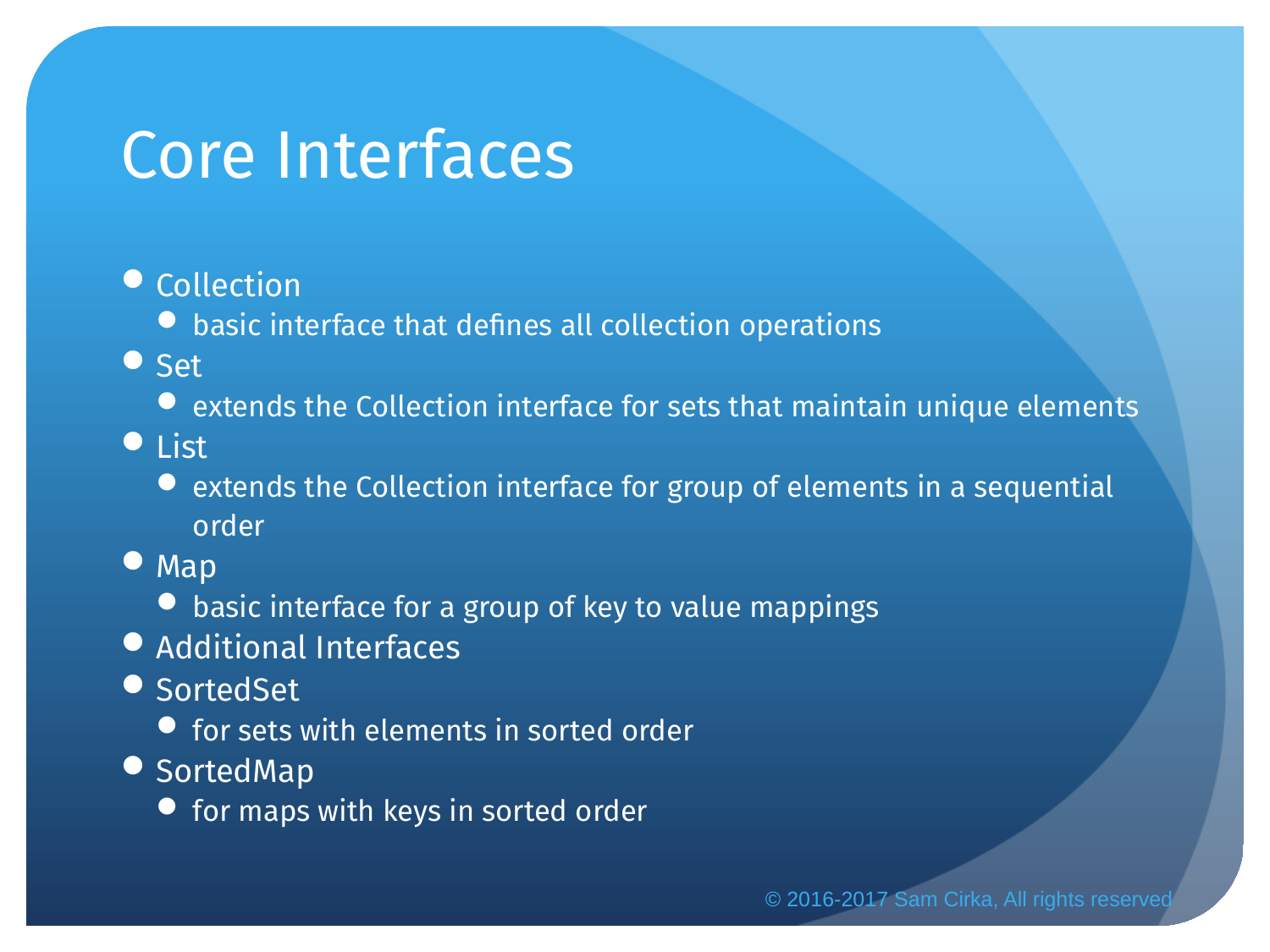

# Core Interfaces
Collection
basic interface that defines all collection operations
Set
extends the Collection interface for sets that maintain unique elements
List
extends the Collection interface for group of elements in a sequential order
Map
basic interface for a group of key to value mappings
Additional Interfaces
SortedSet
for sets with elements in sorted order
SortedMap
for maps with keys in sorted order

© 2016-2017 Sam Cirka, All rights reserved